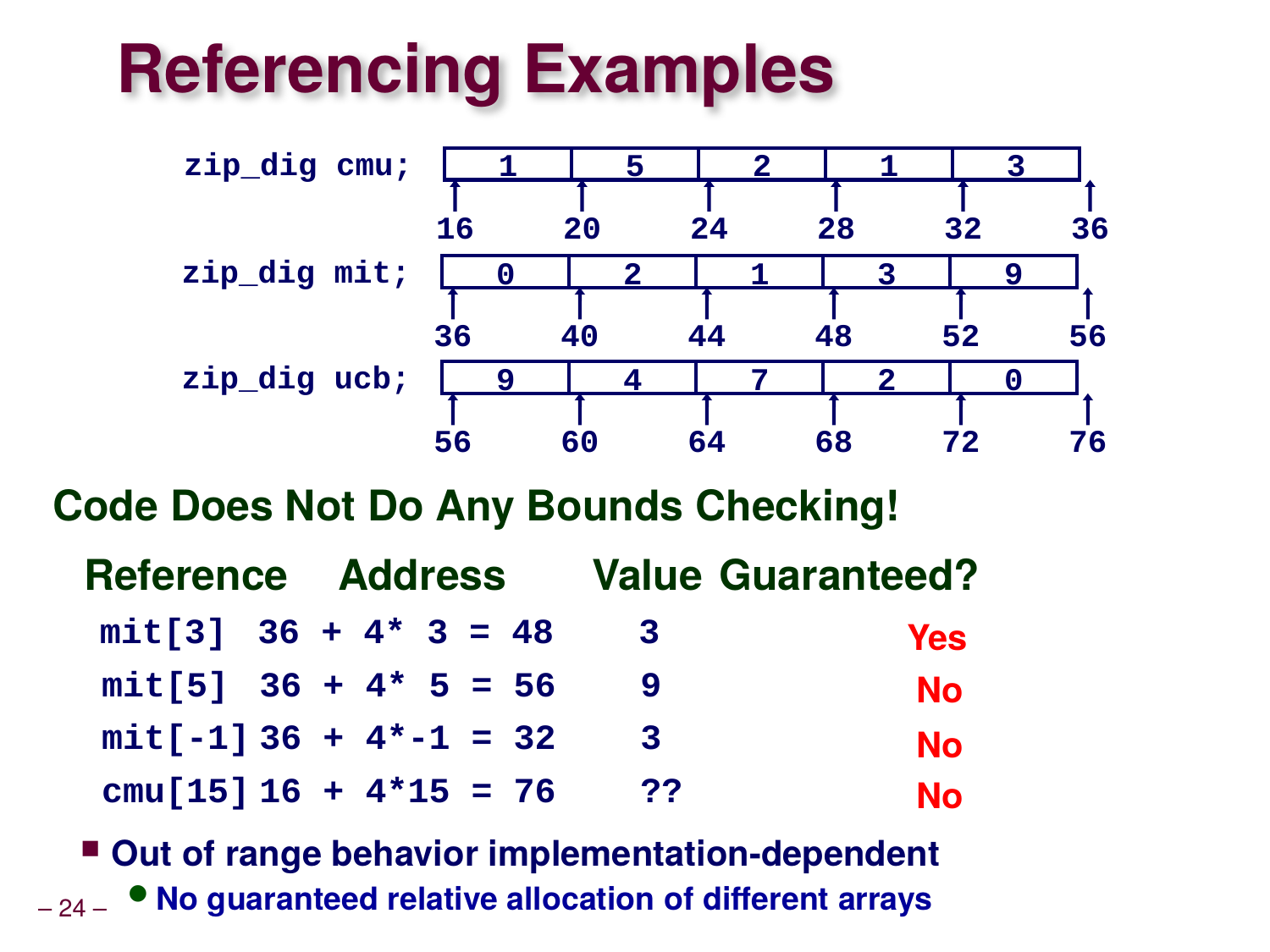

# Referencing Examples
zip_dig cmu;
1
5
2
1
3

16
20
24
28
32
36
zip_dig mit;
0
2
1
3
9

36
40
44
48
52
56
zip_dig ucb;
9
4
7
2
0

56
60
64
68
72
76
Code Does Not Do Any Bounds Checking!
	Reference	Address	Value	Guaranteed?
mit[3]	36 + 4* 3 = 48	3

mit[5]	36 + 4* 5 = 56	9
Yes

mit[-1]	36 + 4*-1 = 32	3
No

cmu[15]	16 + 4*15 = 76	??
No

Out of range behavior implementation-dependent
No guaranteed relative allocation of different arrays
No